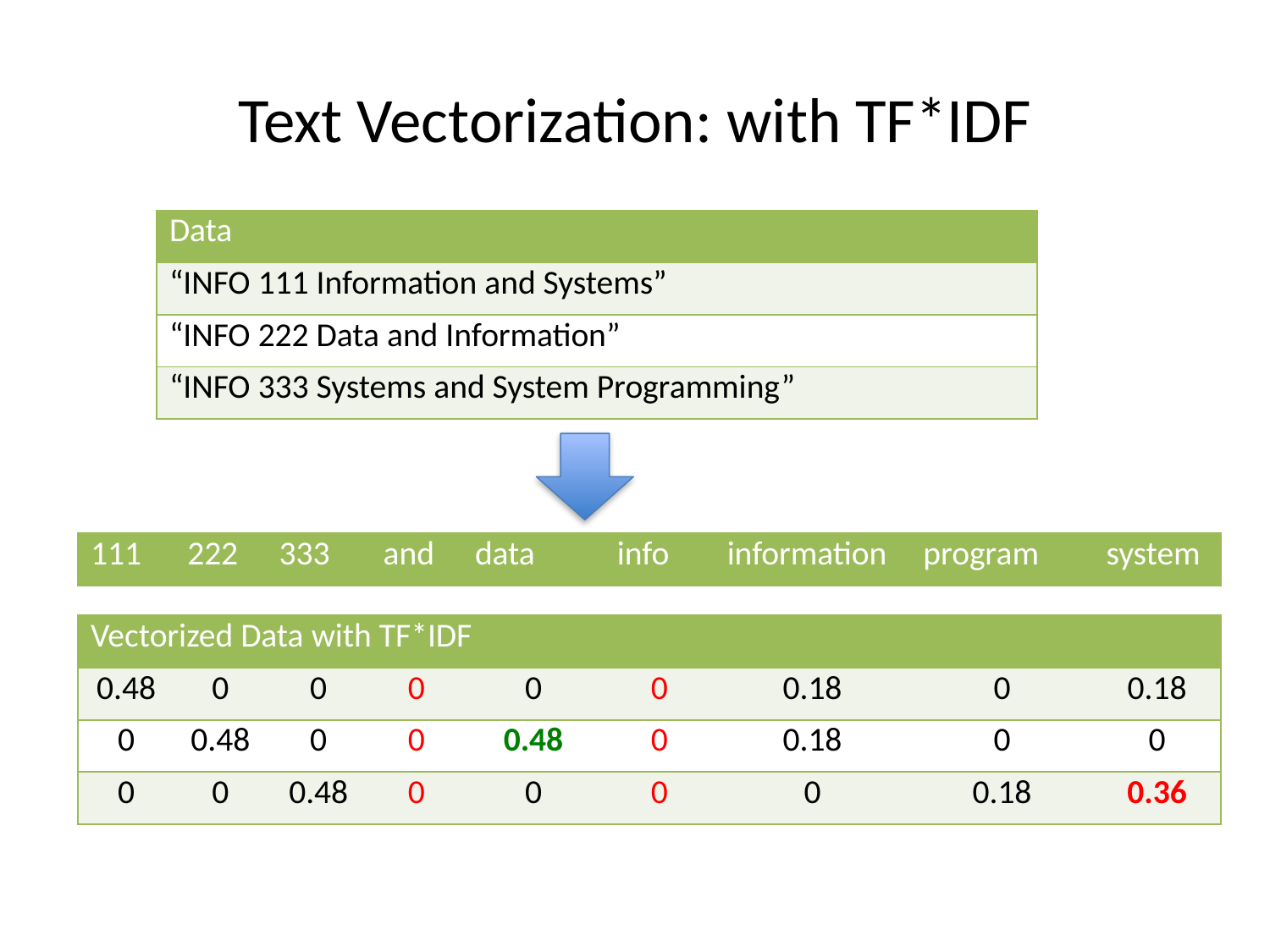

# Text Vectorization: with TF*IDF
| Data |
| --- |
| “INFO 111 Information and Systems” |
| “INFO 222 Data and Information” |
| “INFO 333 Systems and System Programming” |

| 111 | 222 | 333 | and | data | info | information | program | system |
| --- | --- | --- | --- | --- | --- | --- | --- | --- |
| Vectorized Data with TF\*IDF |  |  |  |  |  |  |  |  |
| --- | --- | --- | --- | --- | --- | --- | --- | --- |
| 0.48 | 0 | 0 | 0 | 0 | 0 | 0.18 | 0 | 0.18 |
| 0 | 0.48 | 0 | 0 | 0.48 | 0 | 0.18 | 0 | 0 |
| 0 | 0 | 0.48 | 0 | 0 | 0 | 0 | 0.18 | 0.36 |